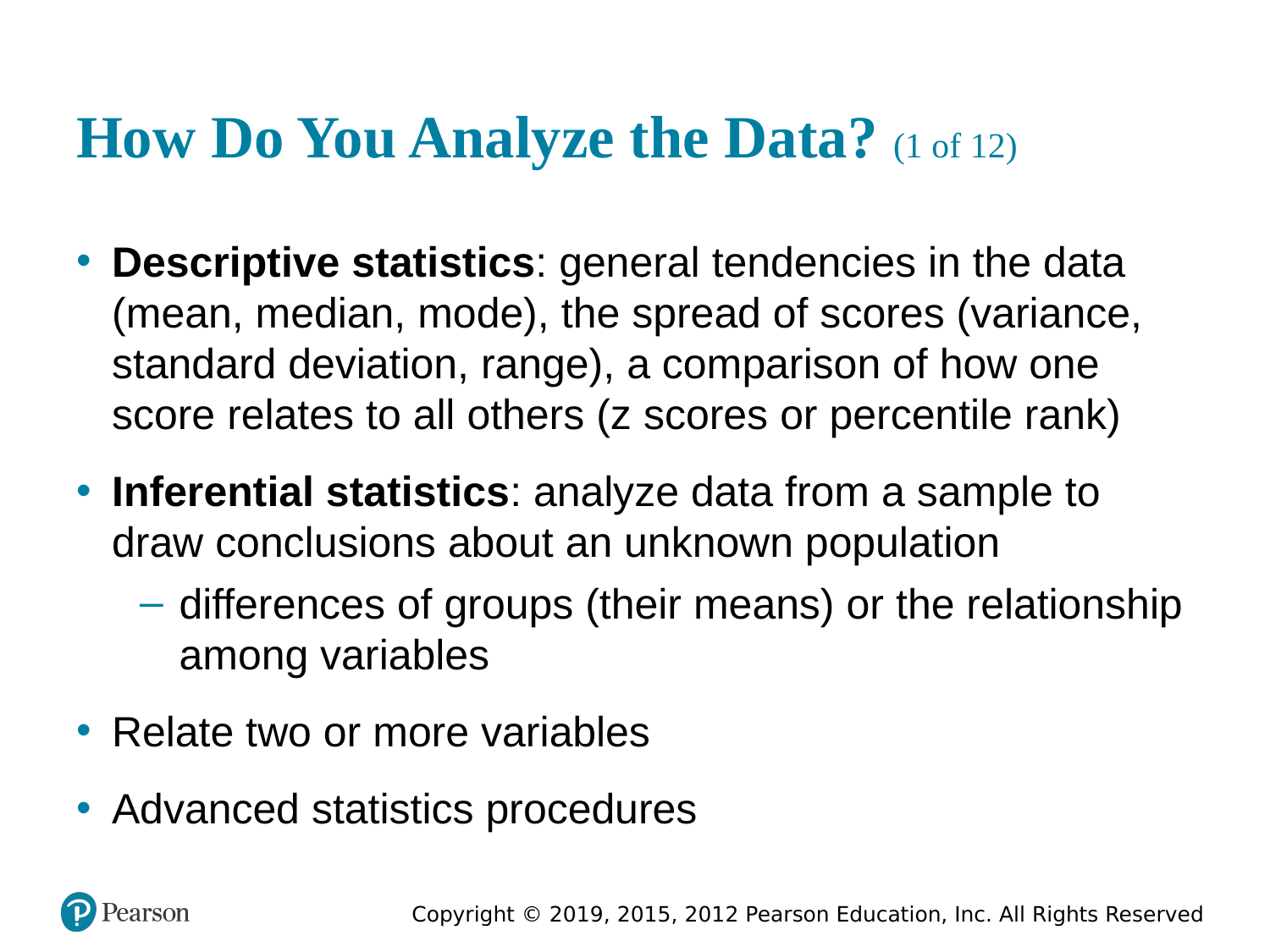

# How Do You Analyze the Data? (1 of 12)
Descriptive statistics: general tendencies in the data (mean, median, mode), the spread of scores (variance, standard deviation, range), a comparison of how one score relates to all others (z scores or percentile rank)
Inferential statistics: analyze data from a sample to draw conclusions about an unknown population
differences of groups (their means) or the relationship among variables
Relate two or more variables
Advanced statistics procedures